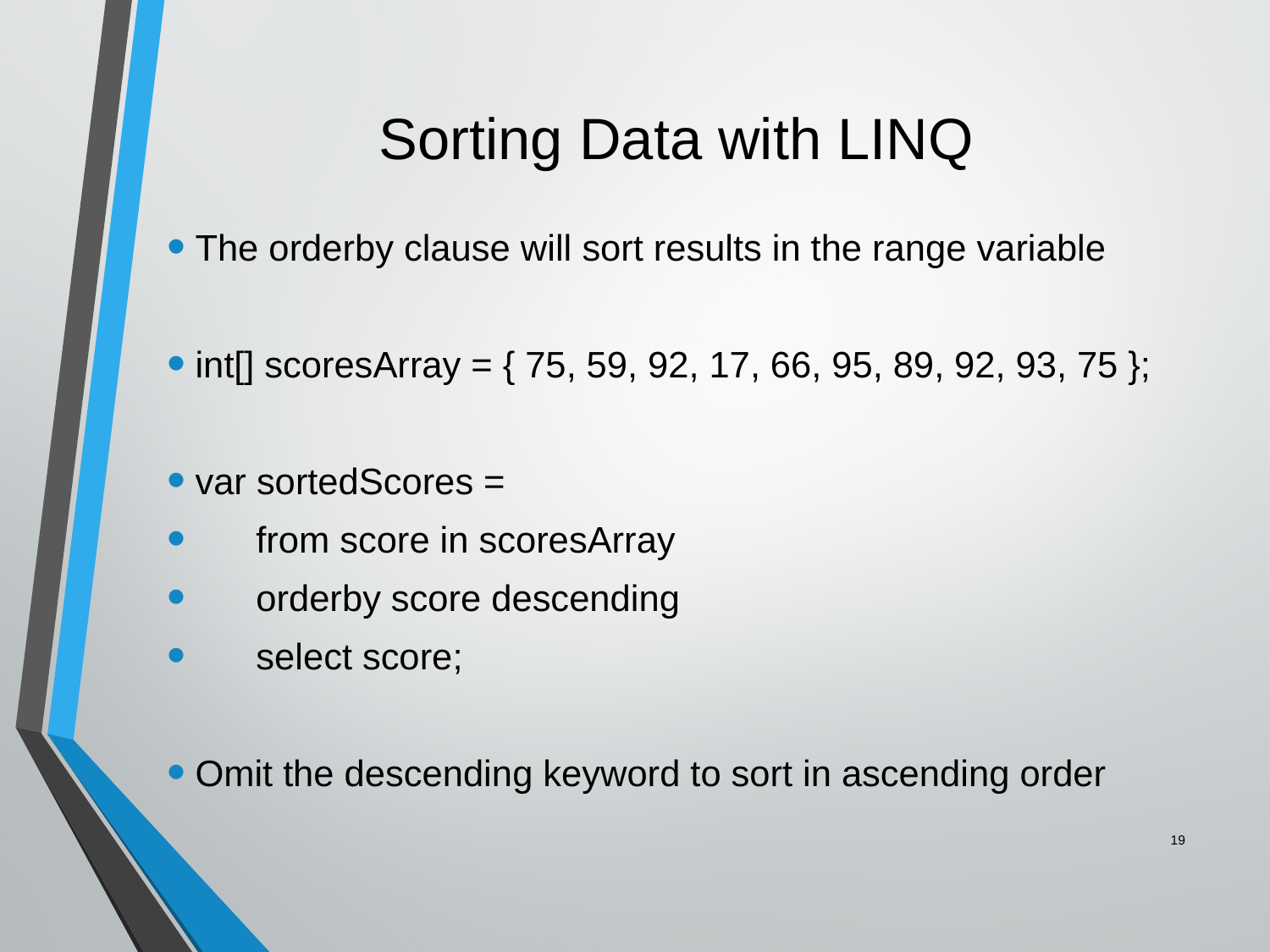

# Sorting Data with LINQ
The orderby clause will sort results in the range variable

int[] scoresArray = { 75, 59, 92, 17, 66, 95, 89, 92, 93, 75 };

var sortedScores =
      from score in scoresArray
      orderby score descending
      select score;

Omit the descending keyword to sort in ascending order
19